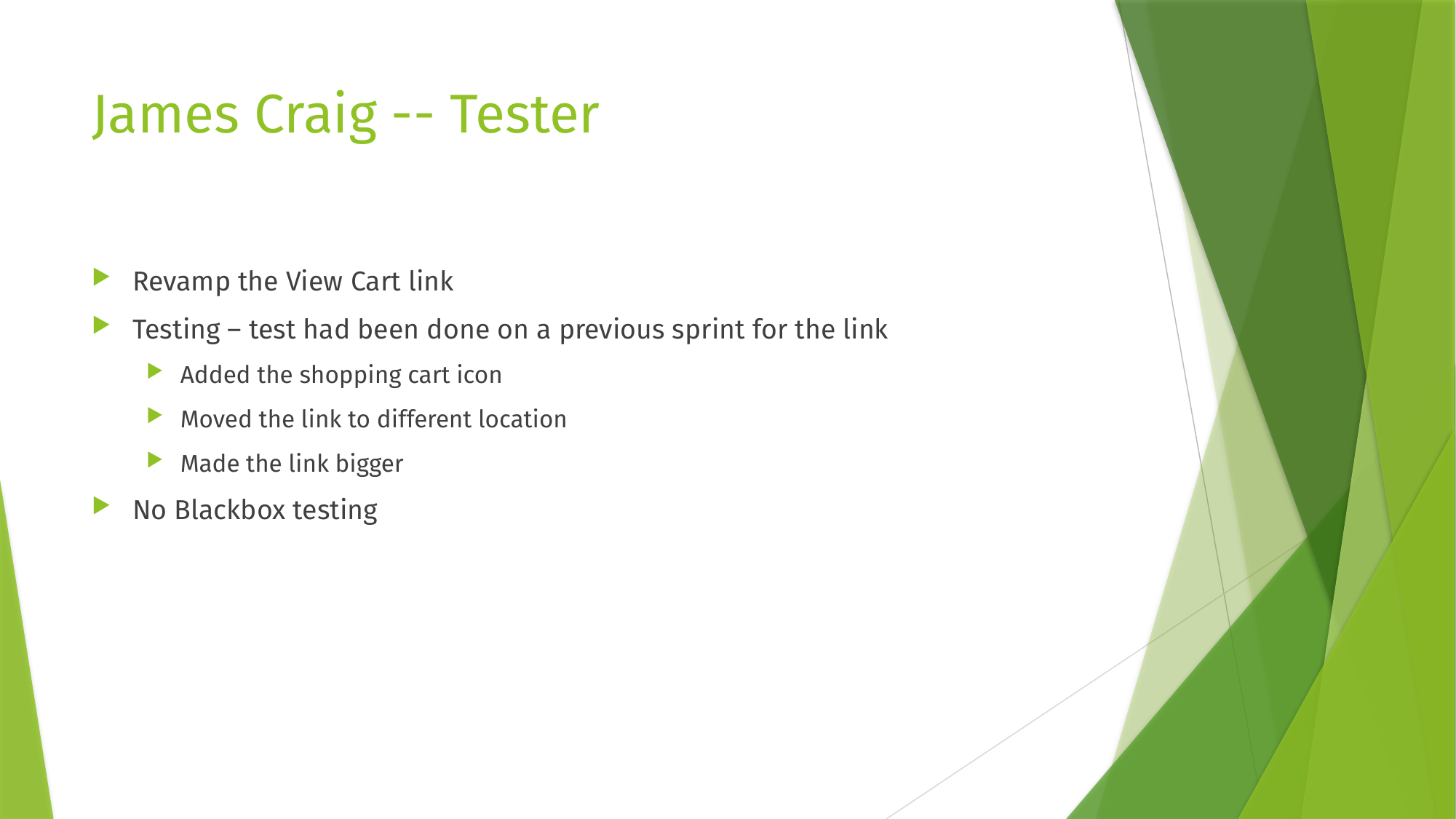

# James Craig -- Tester
Revamp the View Cart link
Testing – test had been done on a previous sprint for the link
Added the shopping cart icon
Moved the link to different location
Made the link bigger
No Blackbox testing